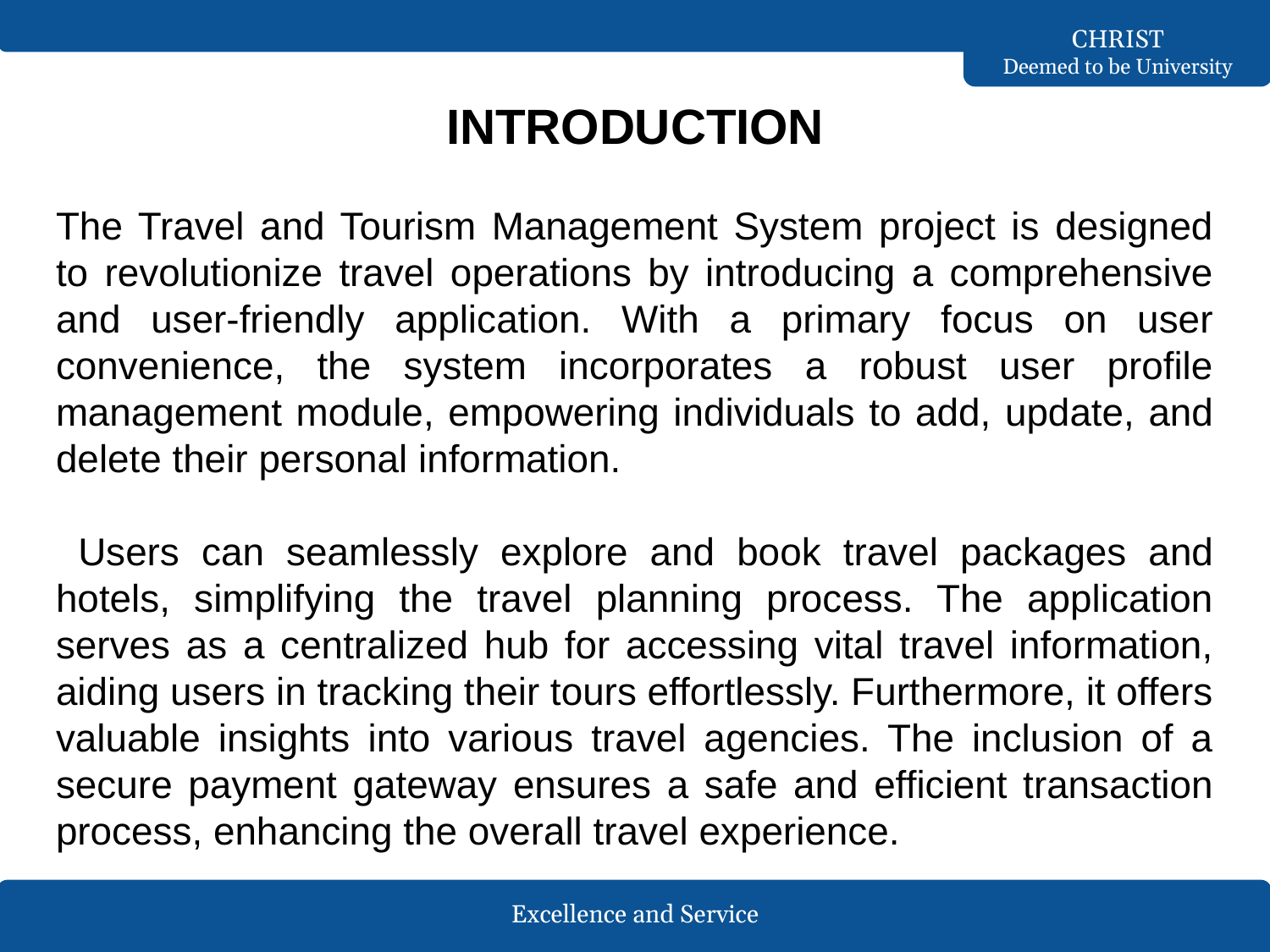

# INTRODUCTION
The Travel and Tourism Management System project is designed to revolutionize travel operations by introducing a comprehensive and user-friendly application. With a primary focus on user convenience, the system incorporates a robust user profile management module, empowering individuals to add, update, and delete their personal information.

 Users can seamlessly explore and book travel packages and hotels, simplifying the travel planning process. The application serves as a centralized hub for accessing vital travel information, aiding users in tracking their tours effortlessly. Furthermore, it offers valuable insights into various travel agencies. The inclusion of a secure payment gateway ensures a safe and efficient transaction process, enhancing the overall travel experience.

4